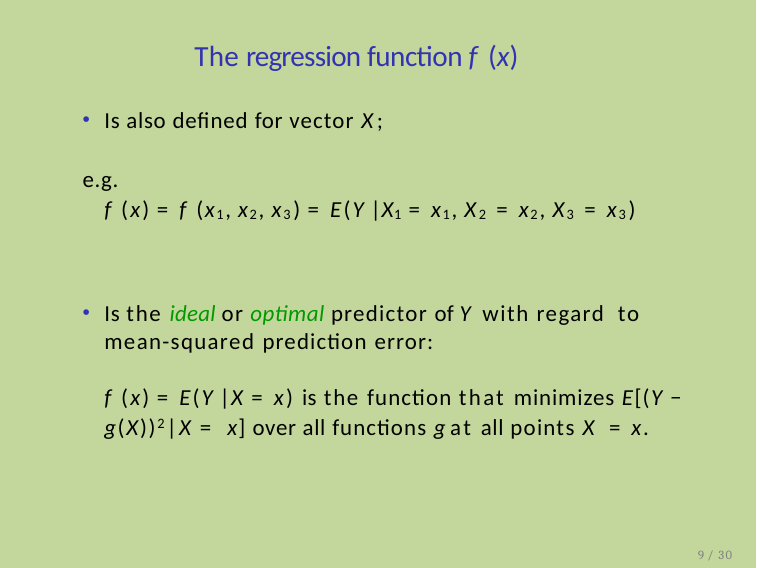

# The regression function f (x)
Is also defined for vector X;

e.g.
f (x) = f (x1, x2, x3) = E(Y |X1 = x1, X2 = x2, X3 = x3)

Is the ideal or optimal predictor of Y  with regard to
mean-squared prediction error:

f (x) = E(Y |X = x) is the function that minimizes E[(Y − g(X))2|X = x] over all functions g at all points X = x.

9 / 30